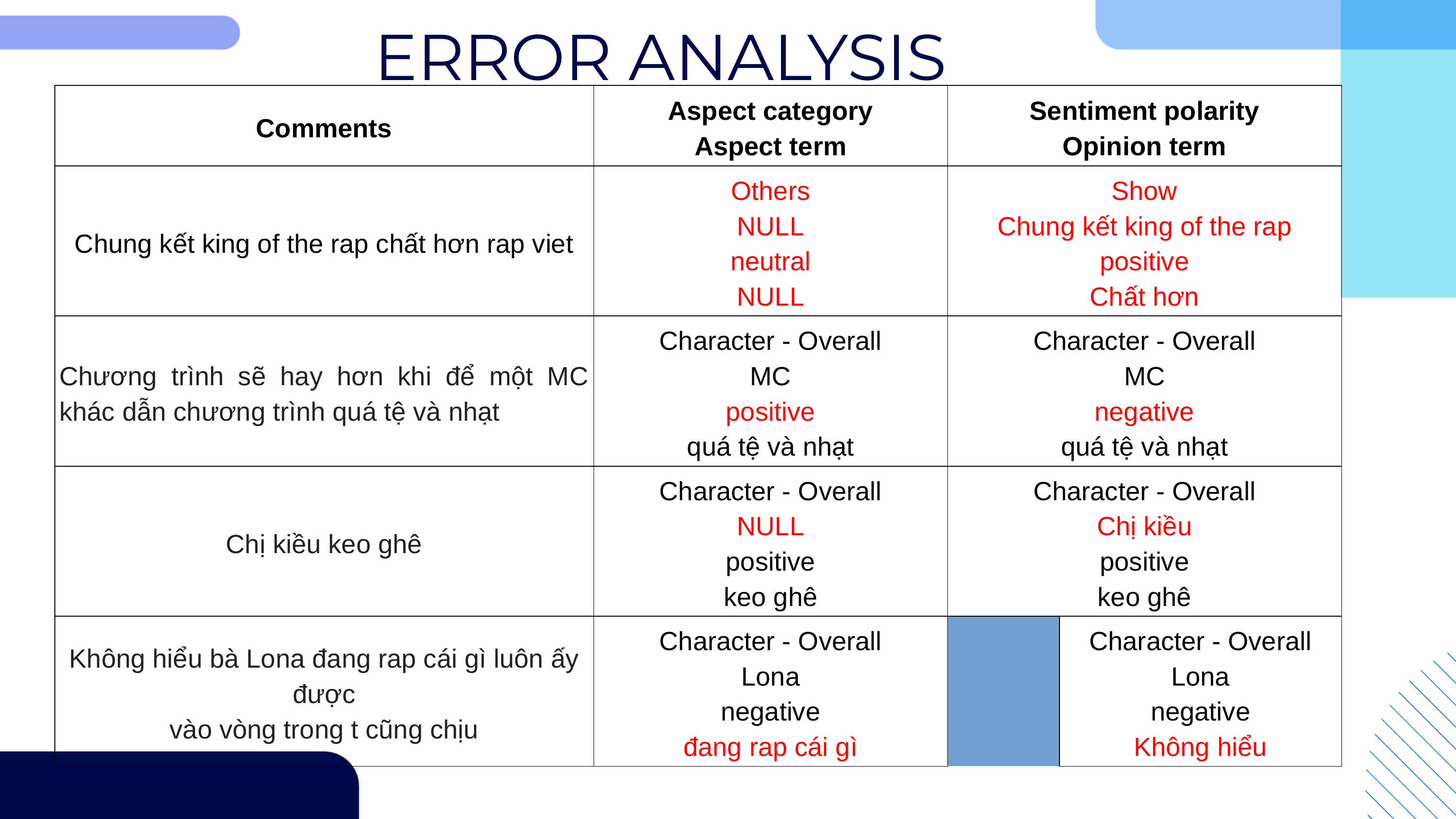

ERROR ANALYSIS
| Comments | Aspect category Aspect term |  | Sentiment polarity Opinion term |  |
| --- | --- | --- | --- | --- |
| Chung kết king of the rap chất hơn rap viet | Others NULL neutral NULL |  | Show Chung kết king of the rap positive Chất hơn |  |
| Chương trình sẽ hay hơn khi để một MC khác dẫn chương trình quá tệ và nhạt | Character - Overall MC positive quá tệ và nhạt |  | Character - Overall MC negative quá tệ và nhạt |  |
| Chị kiều keo ghê | Character - Overall NULL positive keo ghê |  | Character - Overall Chị kiều positive keo ghê |  |
| Không hiểu bà Lona đang rap cái gì luôn ấy được vào vòng trong t cũng chịu | Character - Overall Lona negative đang rap cái gì |  | Character - Overall Lona negative Không hiểu |  |